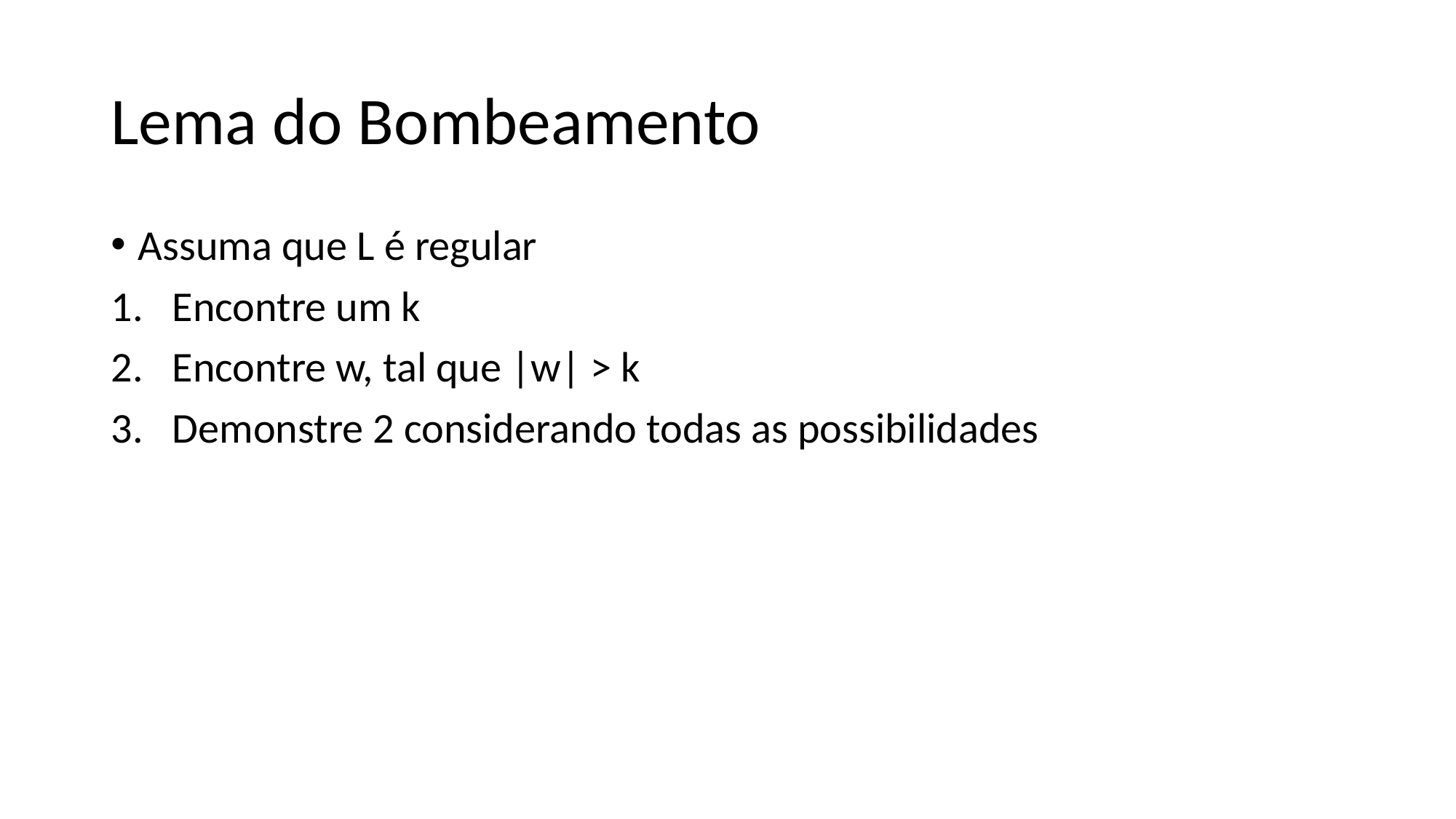

# Lema do Bombeamento
Assuma que L é regular
Encontre um k
Encontre w, tal que |w| > k
Demonstre 2 considerando todas as possibilidades